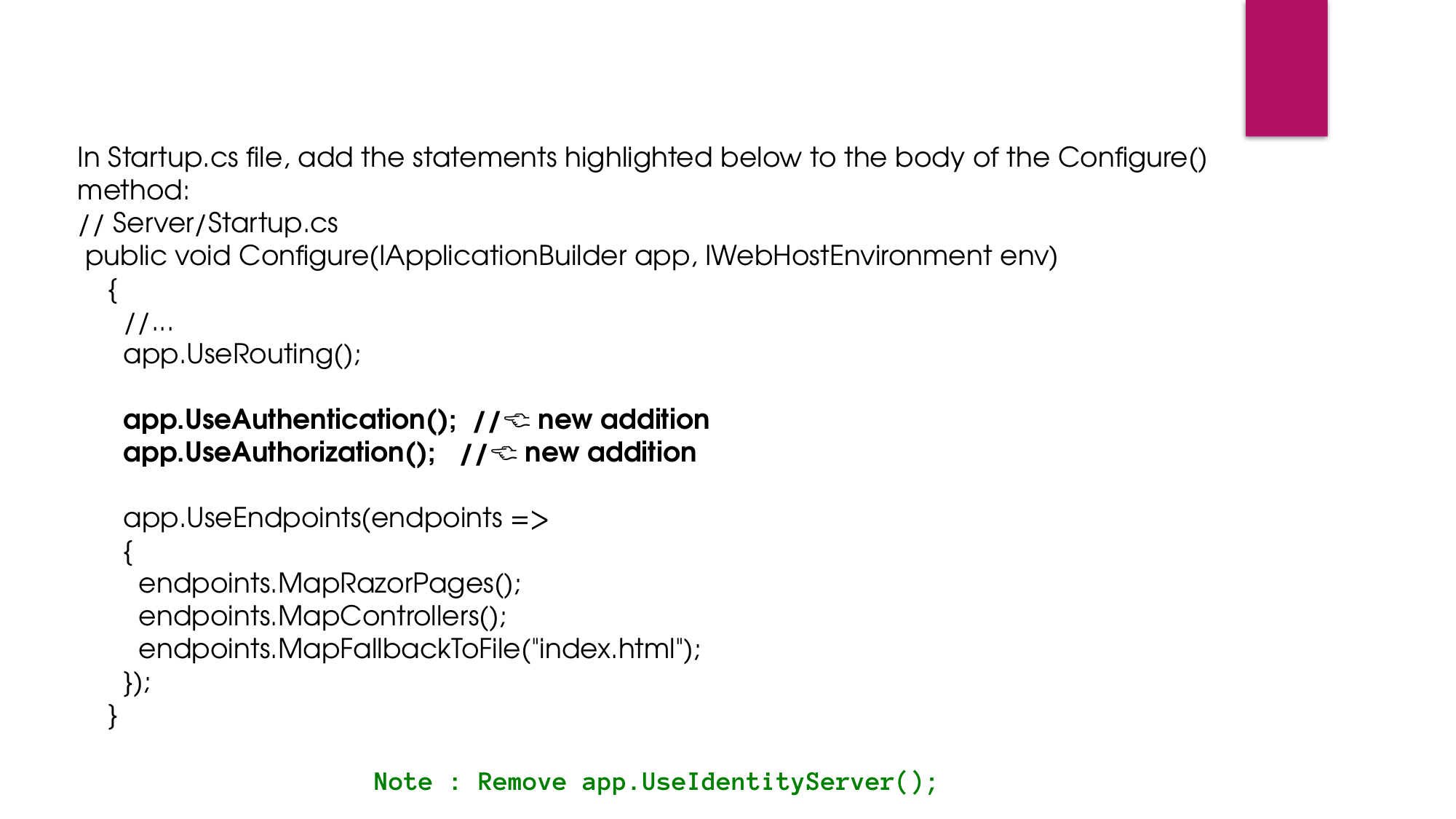

In Startup.cs file, add the statements highlighted below to the body of the Configure() method:
// Server/Startup.cs
 public void Configure(IApplicationBuilder app, IWebHostEnvironment env)
    {
      //...
      app.UseRouting();

      app.UseAuthentication();  //👈 new addition
      app.UseAuthorization();   //👈 new addition

      app.UseEndpoints(endpoints =>
      {
        endpoints.MapRazorPages();
        endpoints.MapControllers();
        endpoints.MapFallbackToFile("index.html");
      });
    }
Note : Remove app.UseIdentityServer();